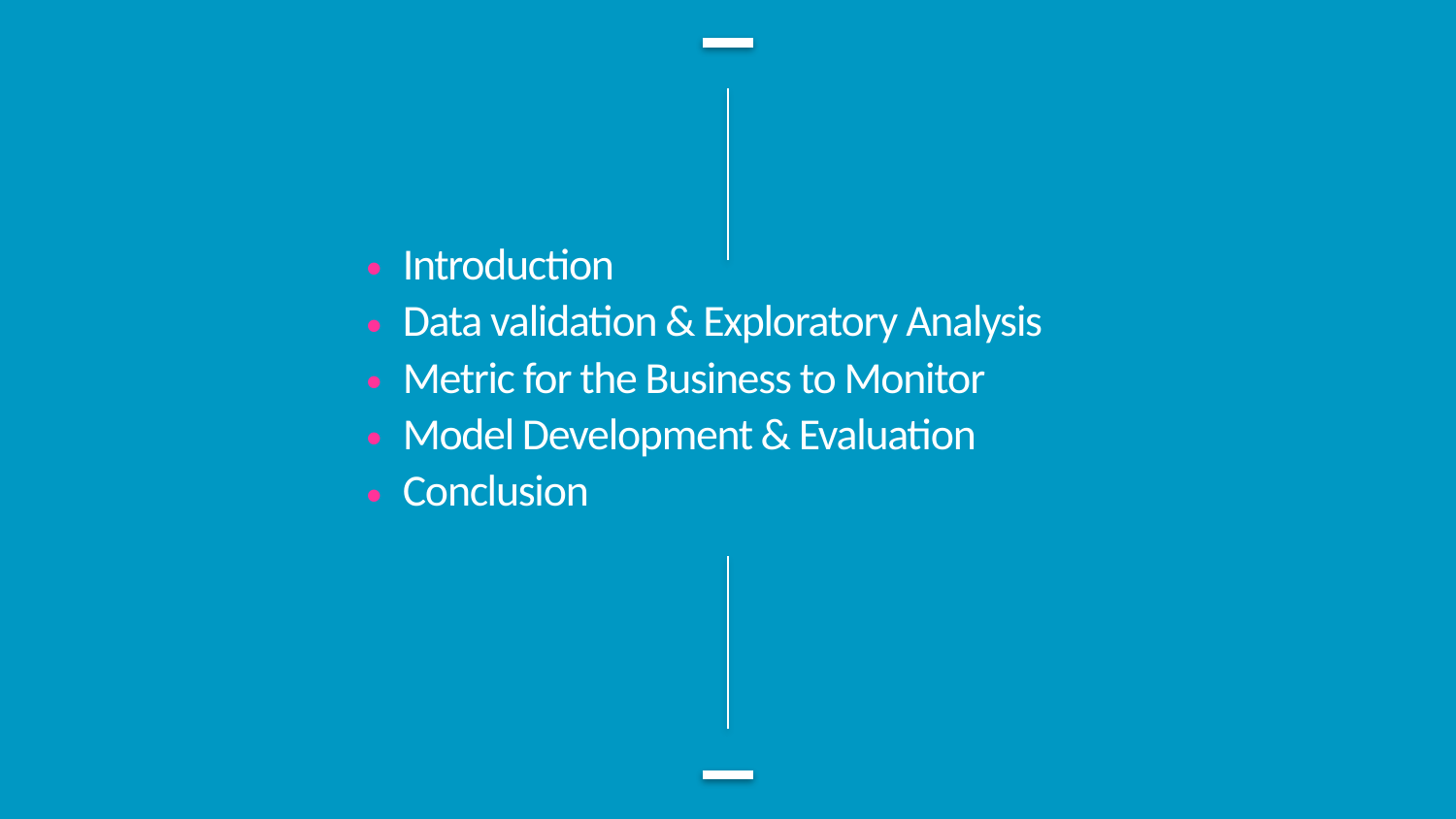

Introduction
Data validation & Exploratory Analysis
Metric for the Business to Monitor
Model Development & Evaluation
Conclusion